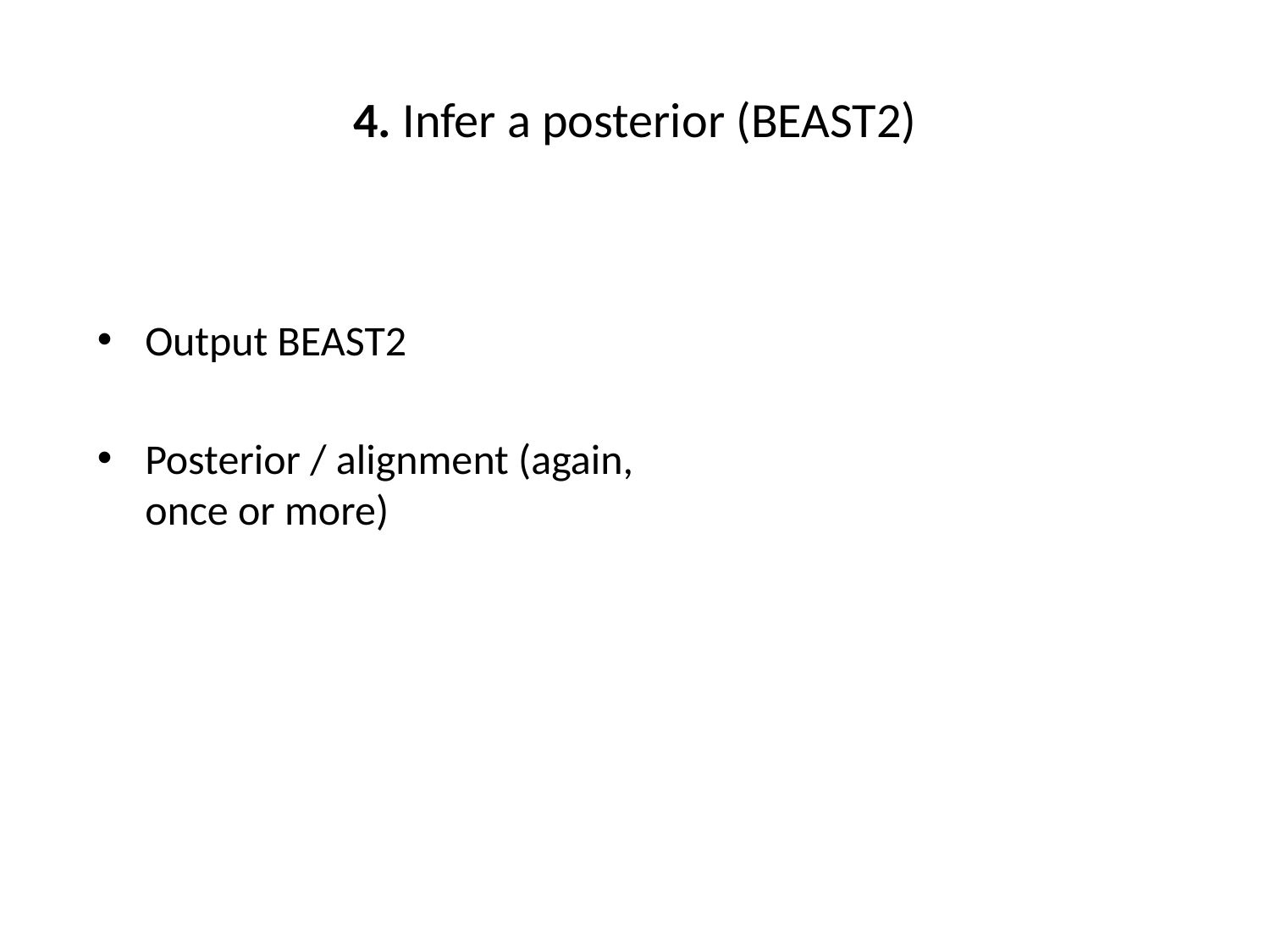

# 4. Infer a posterior (BEAST2)
Output BEAST2

Posterior / alignment (again, once or more)